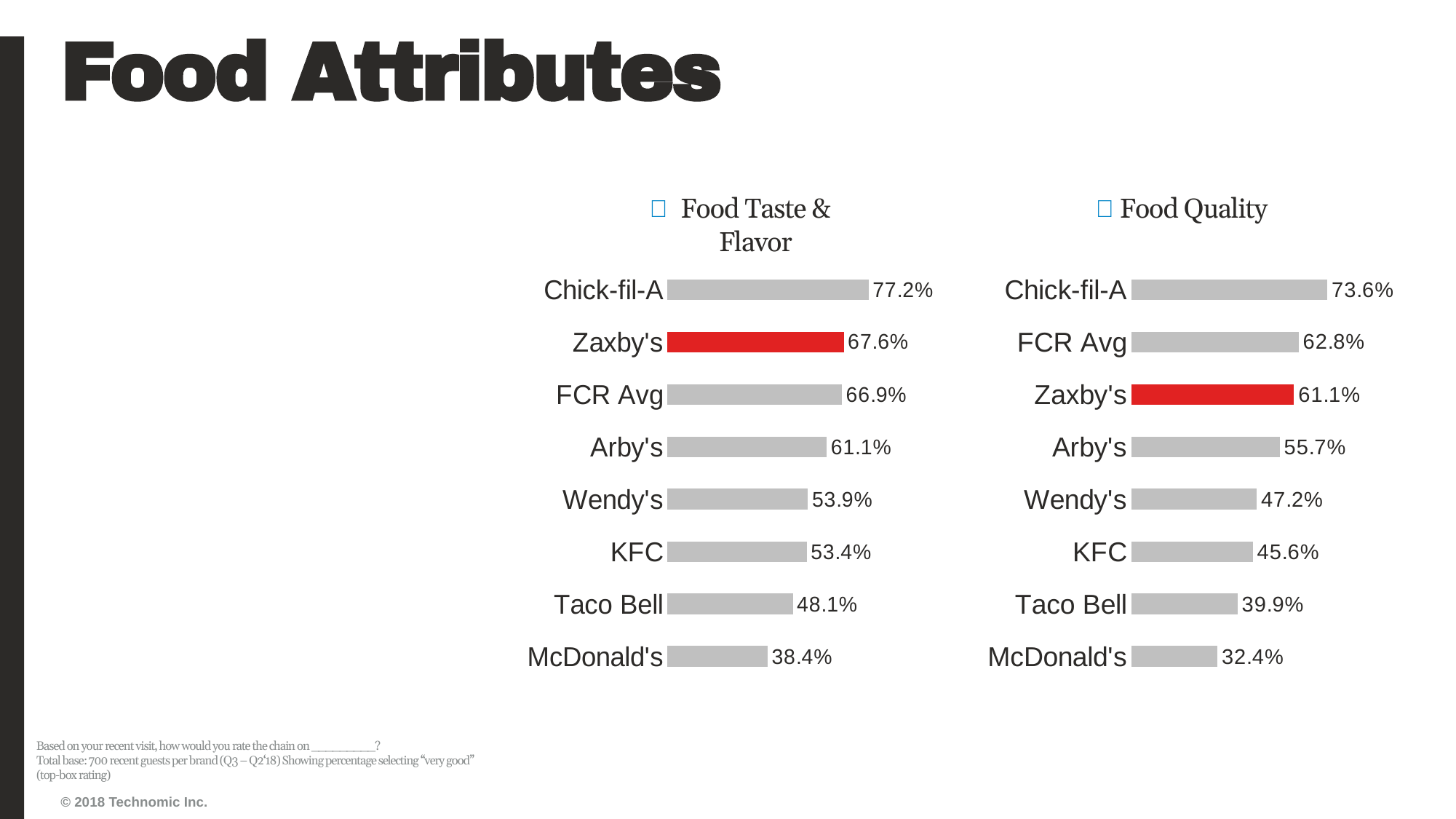

# Food Attributes
Food Taste & Flavor
Food Quality

### Chart

| Category | Series1 |
|---|---|
| McDonald's | 0.3837037037037037 |
| Taco Bell | 0.4809384164222874 |
| KFC | 0.5343065693430656 |
| Wendy's | 0.5385735080058224 |
| Arby's | 0.6107871720116618 |
| FCR Avg | 0.6689551518472145 |
| Zaxby's | 0.6763005780346821 |
| Chick-fil-A | 0.7718023255813954 |

### Chart

| Category | Series1 |
|---|---|
| McDonald's | 0.32392273402674593 |
| Taco Bell | 0.3991291727140784 |
| KFC | 0.4563953488372093 |
| Wendy's | 0.47153284671532847 |
| Arby's | 0.5574963609898108 |
| Zaxby's | 0.611271676300578 |
| FCR Avg | 0.6281943400690045 |
| Chick-fil-A | 0.736231884057971 |
Based on your recent visit, how would you rate the chain on _________?                                           Total base: 700 recent guests per brand (Q3 – Q2‘18) Showing percentage selecting “very good” (top-box rating)